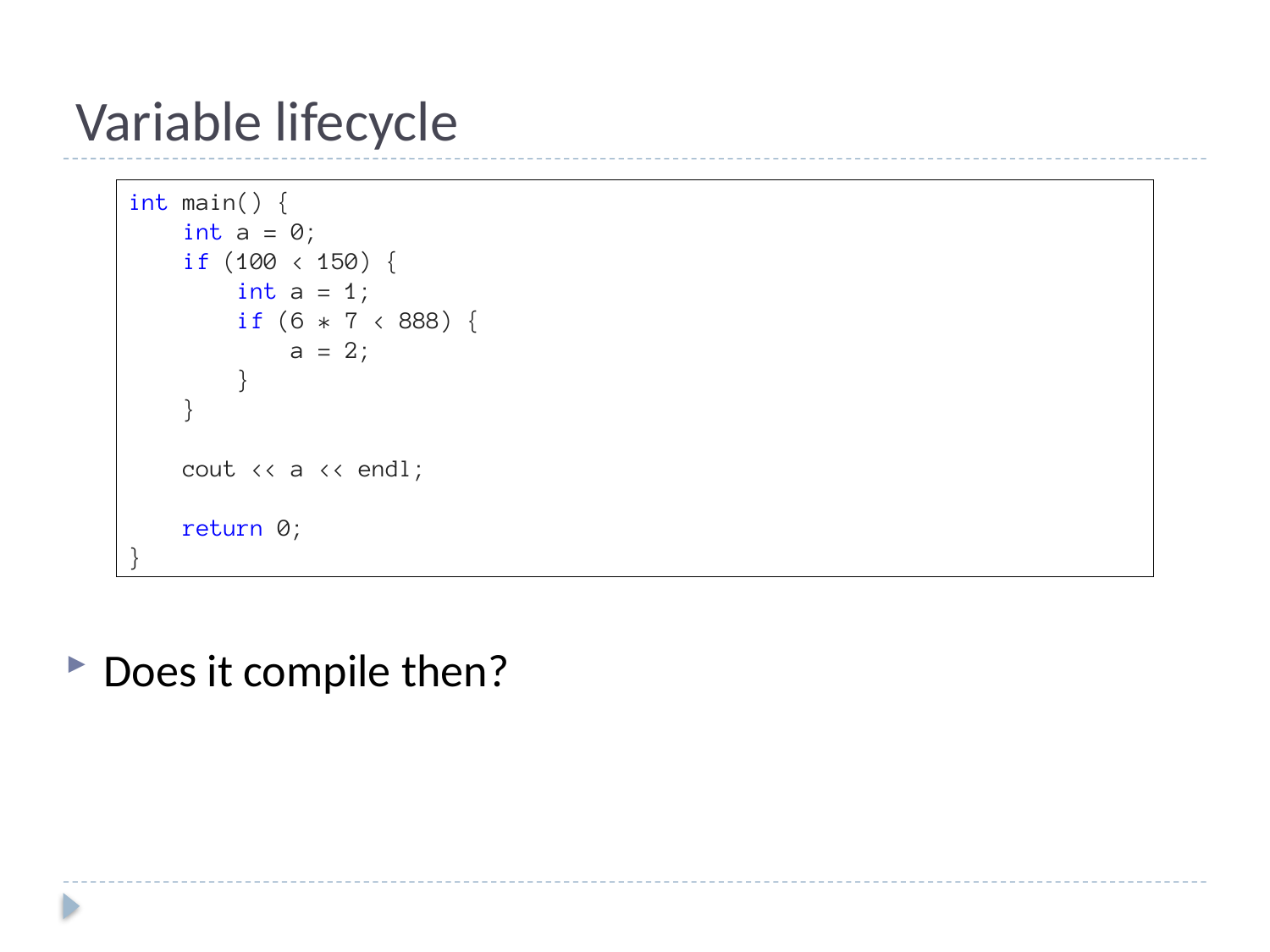

# Variable lifecycle
int main() {
    int a = 0;
    if (100 < 150) {
        int a = 1;
        if (6 * 7 < 888) {
            a = 2;
        }
    }
    cout << a << endl;
    return 0;
}
Does it compile then?